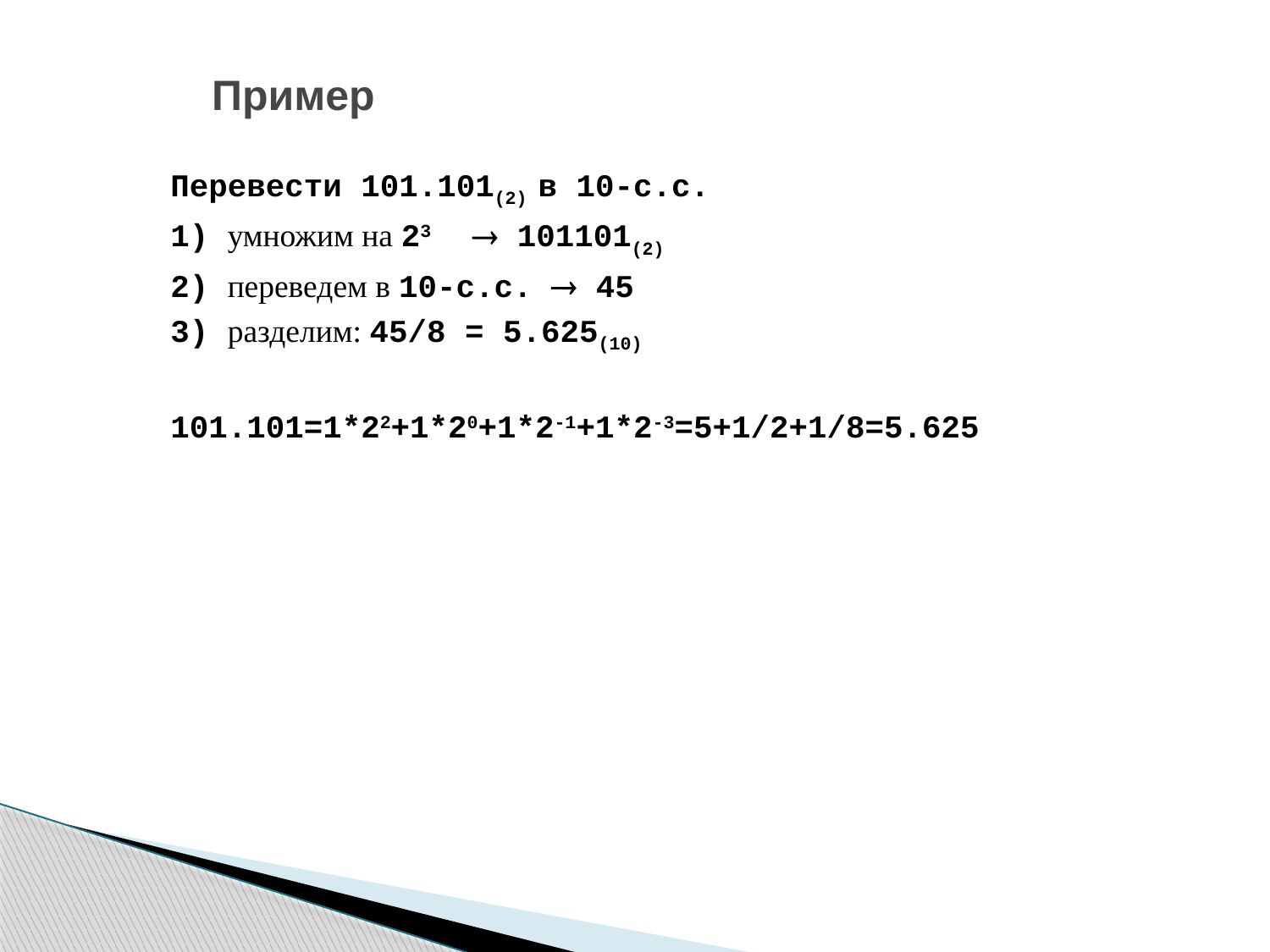

# Пример
Перевести 101.101(2) в 10-с.с.
1) умножим на 23   → 101101(2)
2) переведем в 10-с.с. → 45
3) разделим: 45/8 = 5.625(10)

101.101=1*22+1*20+1*2-1+1*2-3=5+1/2+1/8=5.625